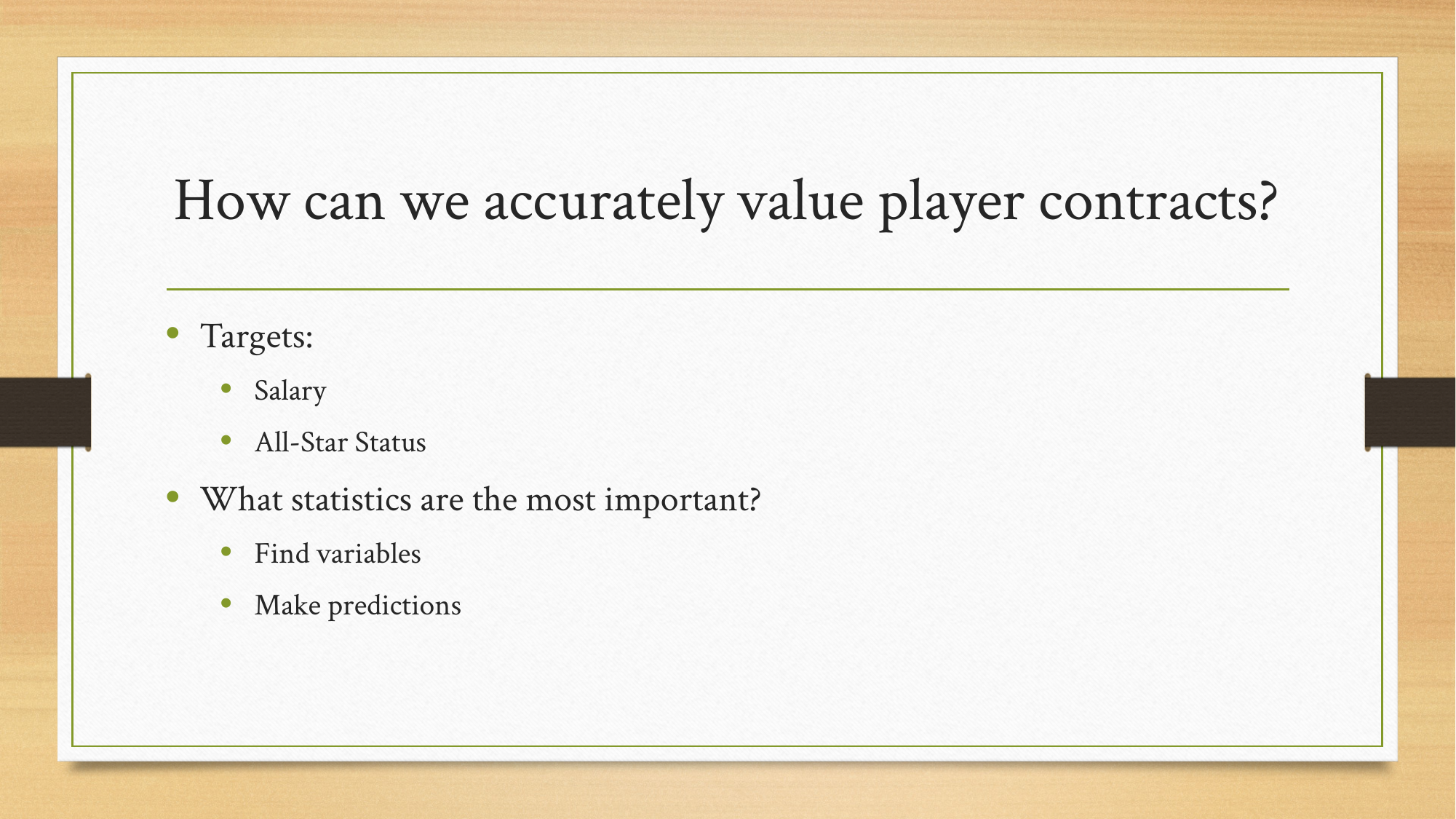

# How can we accurately value player contracts?
Targets:
Salary
All-Star Status
What statistics are the most important?
Find variables
Make predictions